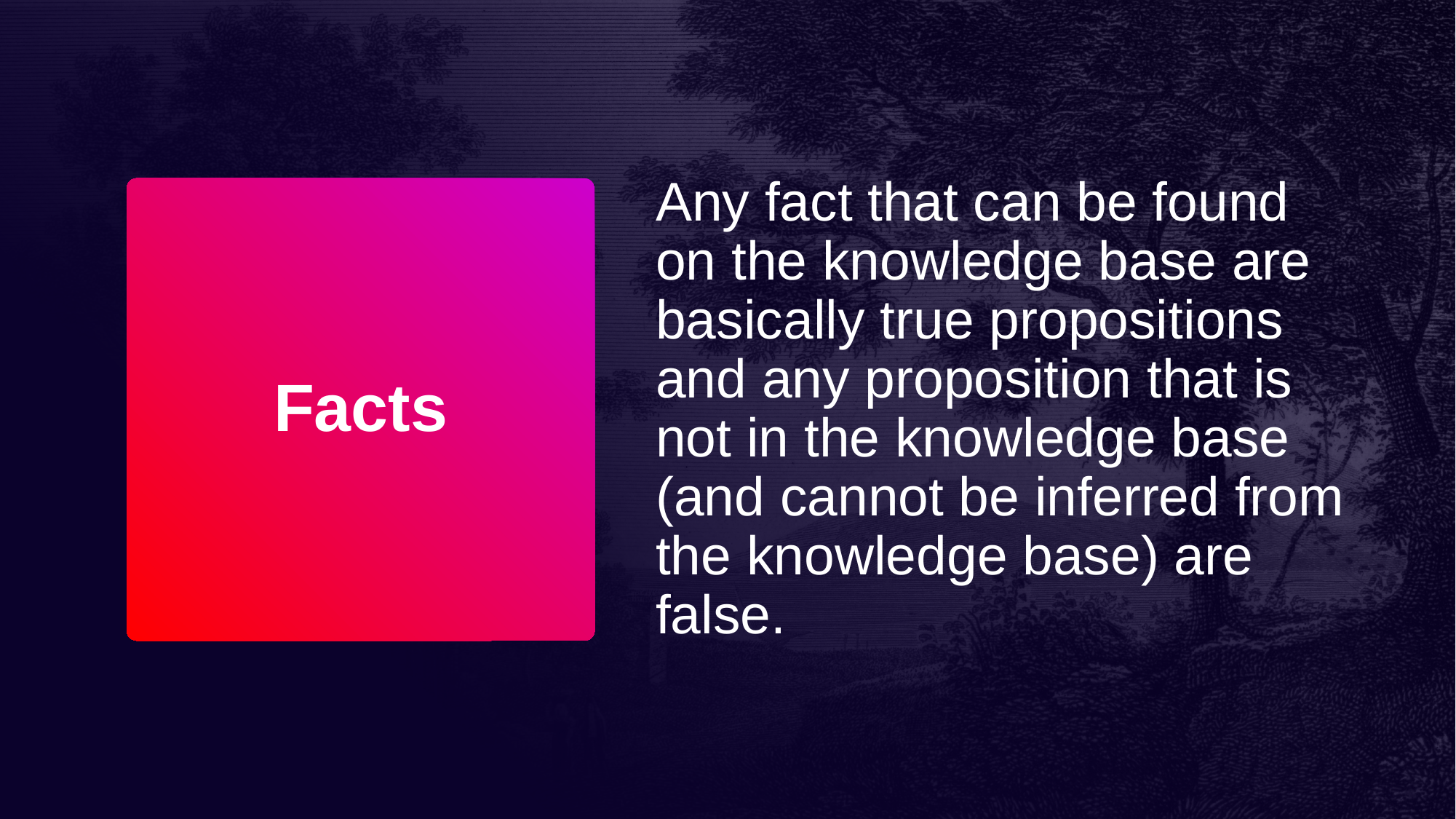

Any fact that can be found on the knowledge base are basically true propositions and any proposition that is not in the knowledge base (and cannot be inferred from the knowledge base) are false.
# Facts